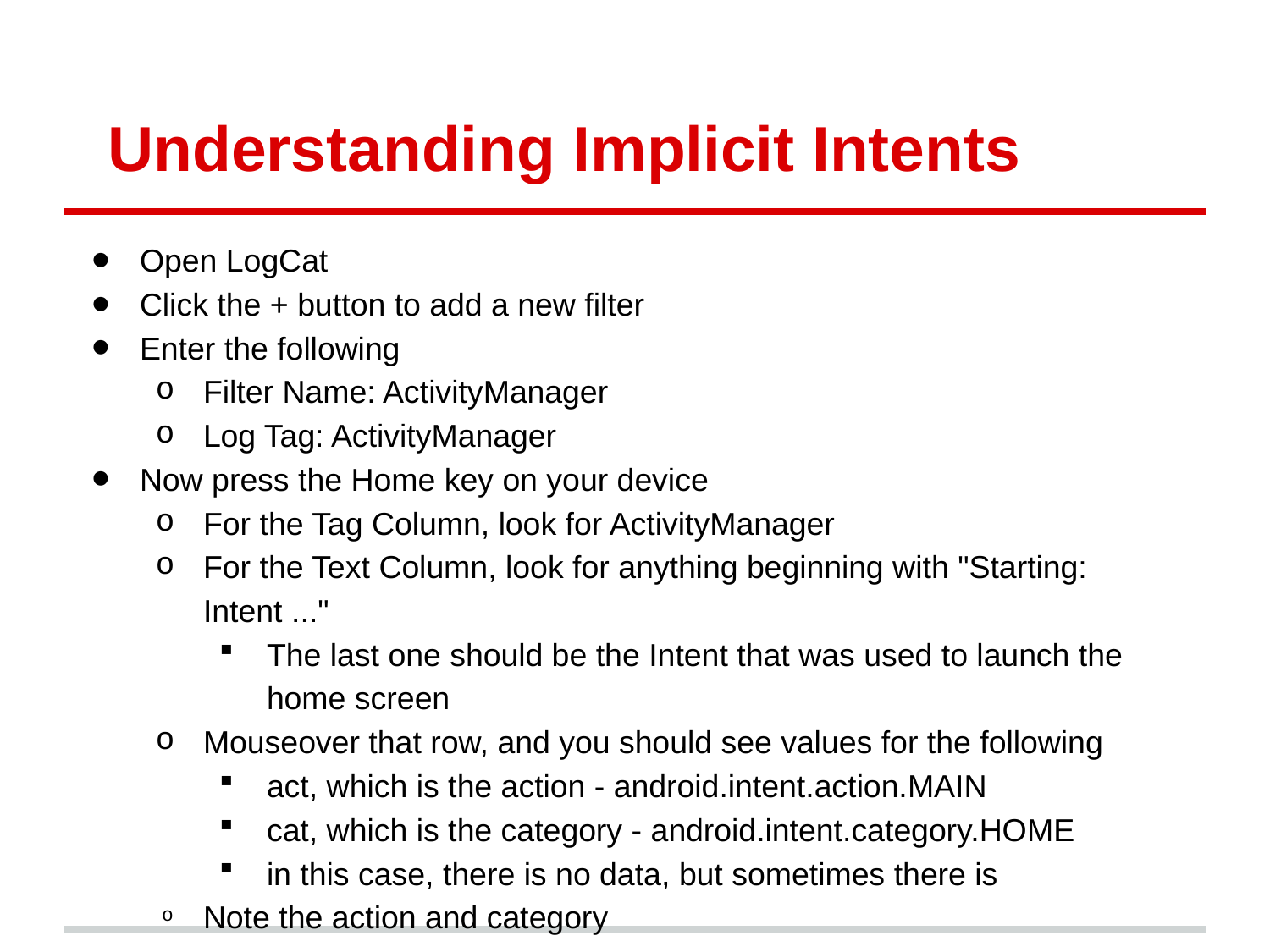

# Understanding Implicit Intents
Open LogCat
Click the + button to add a new filter
Enter the following
Filter Name: ActivityManager
Log Tag: ActivityManager
Now press the Home key on your device
For the Tag Column, look for ActivityManager
For the Text Column, look for anything beginning with "Starting: Intent ..."
The last one should be the Intent that was used to launch the home screen
Mouseover that row, and you should see values for the following
act, which is the action - android.intent.action.MAIN
cat, which is the category - android.intent.category.HOME
in this case, there is no data, but sometimes there is
Note the action and category